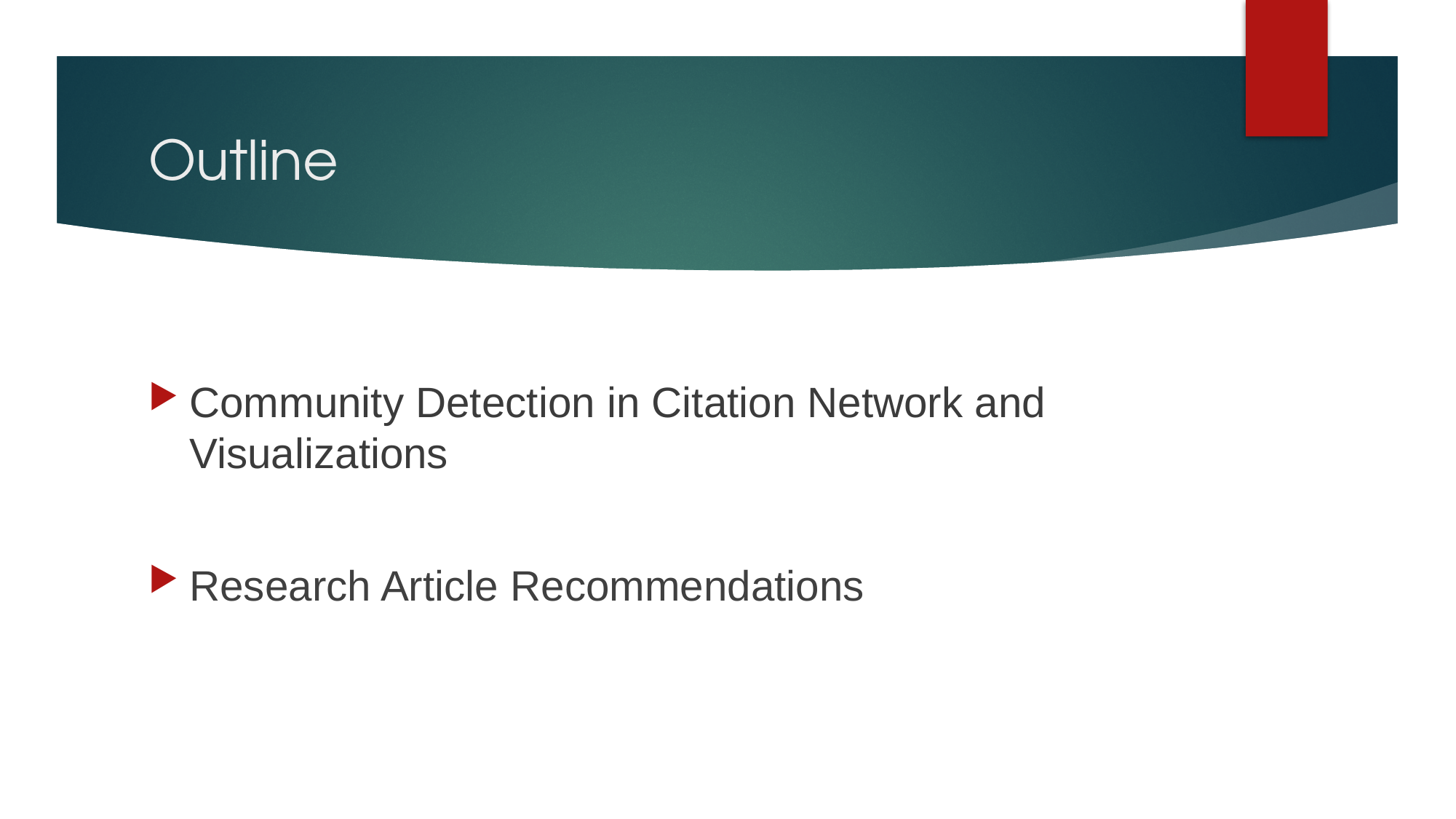

# Outline
Community Detection in Citation Network and Visualizations

Research Article Recommendations